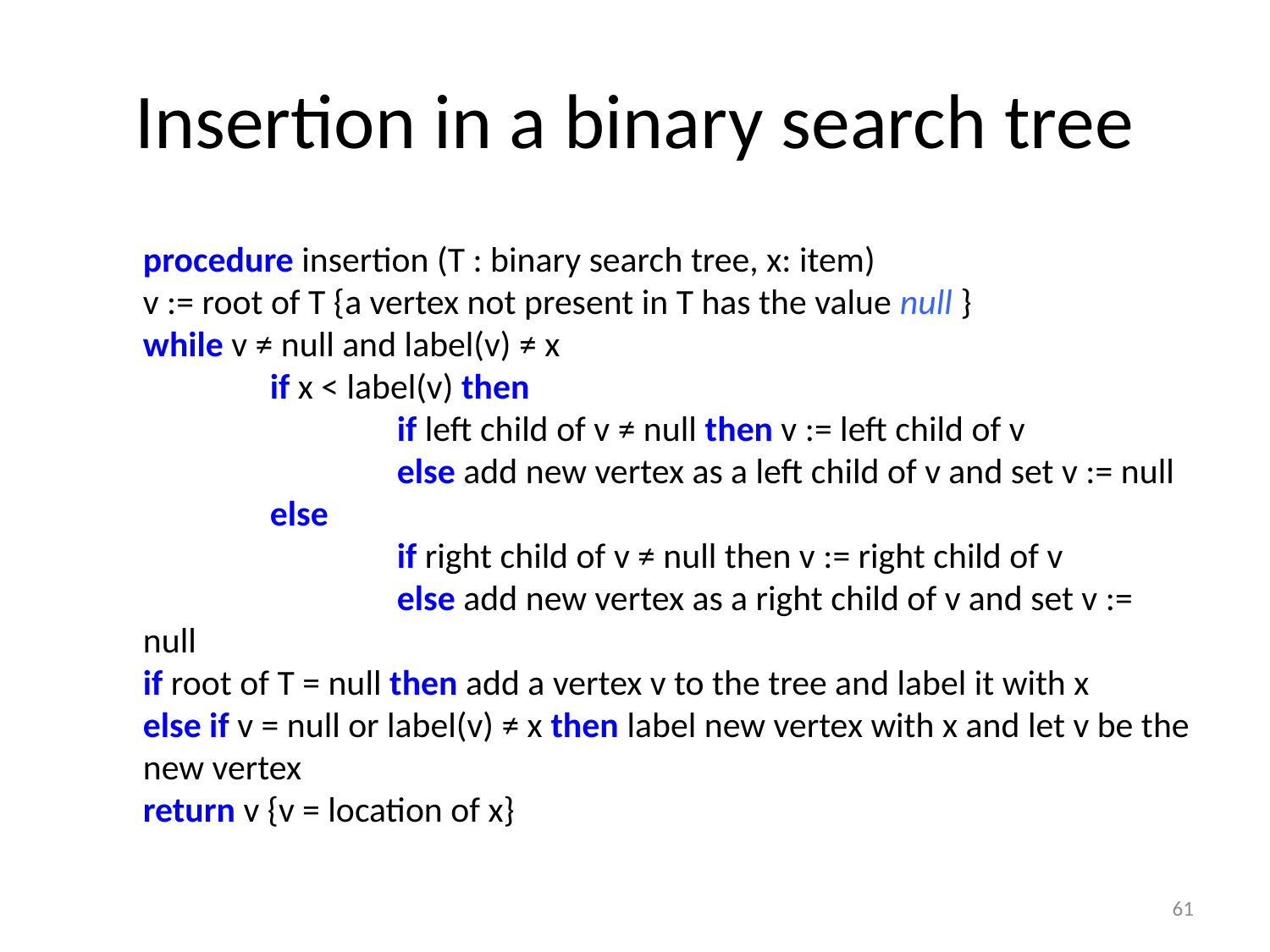

# Insertion in a binary search tree
procedure insertion (T : binary search tree, x: item)
v := root of T {a vertex not present in T has the value null }
while v ≠ null and label(v) ≠ x
	if x < label(v) then
		if left child of v ≠ null then v := left child of v
		else add new vertex as a left child of v and set v := null
	else
		if right child of v ≠ null then v := right child of v
		else add new vertex as a right child of v and set v := null
if root of T = null then add a vertex v to the tree and label it with x
else if v = null or label(v) ≠ x then label new vertex with x and let v be the new vertex
return v {v = location of x}
61